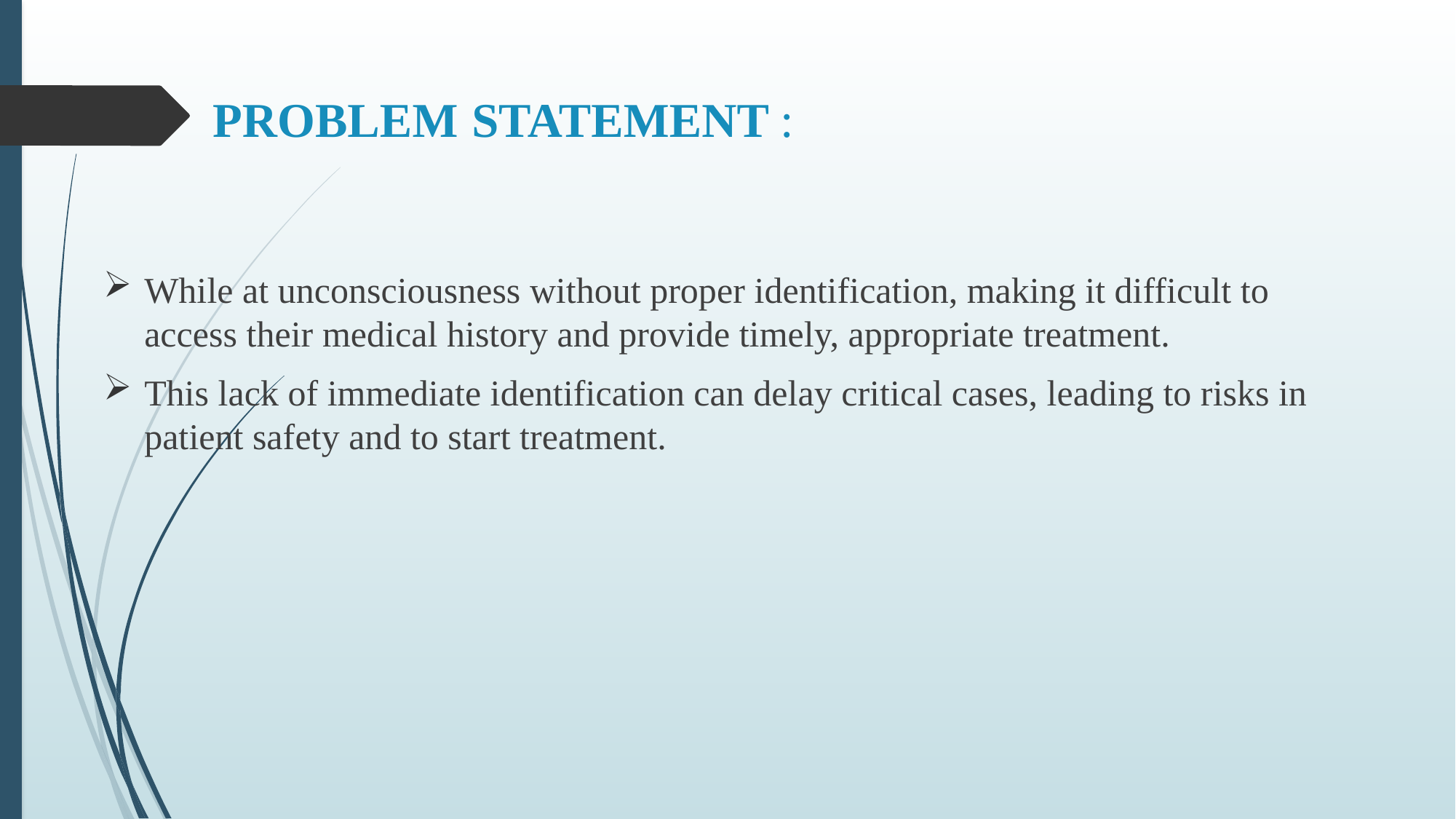

# PROBLEM STATEMENT :
While at unconsciousness without proper identification, making it difficult to access their medical history and provide timely, appropriate treatment.
This lack of immediate identification can delay critical cases, leading to risks in patient safety and to start treatment.